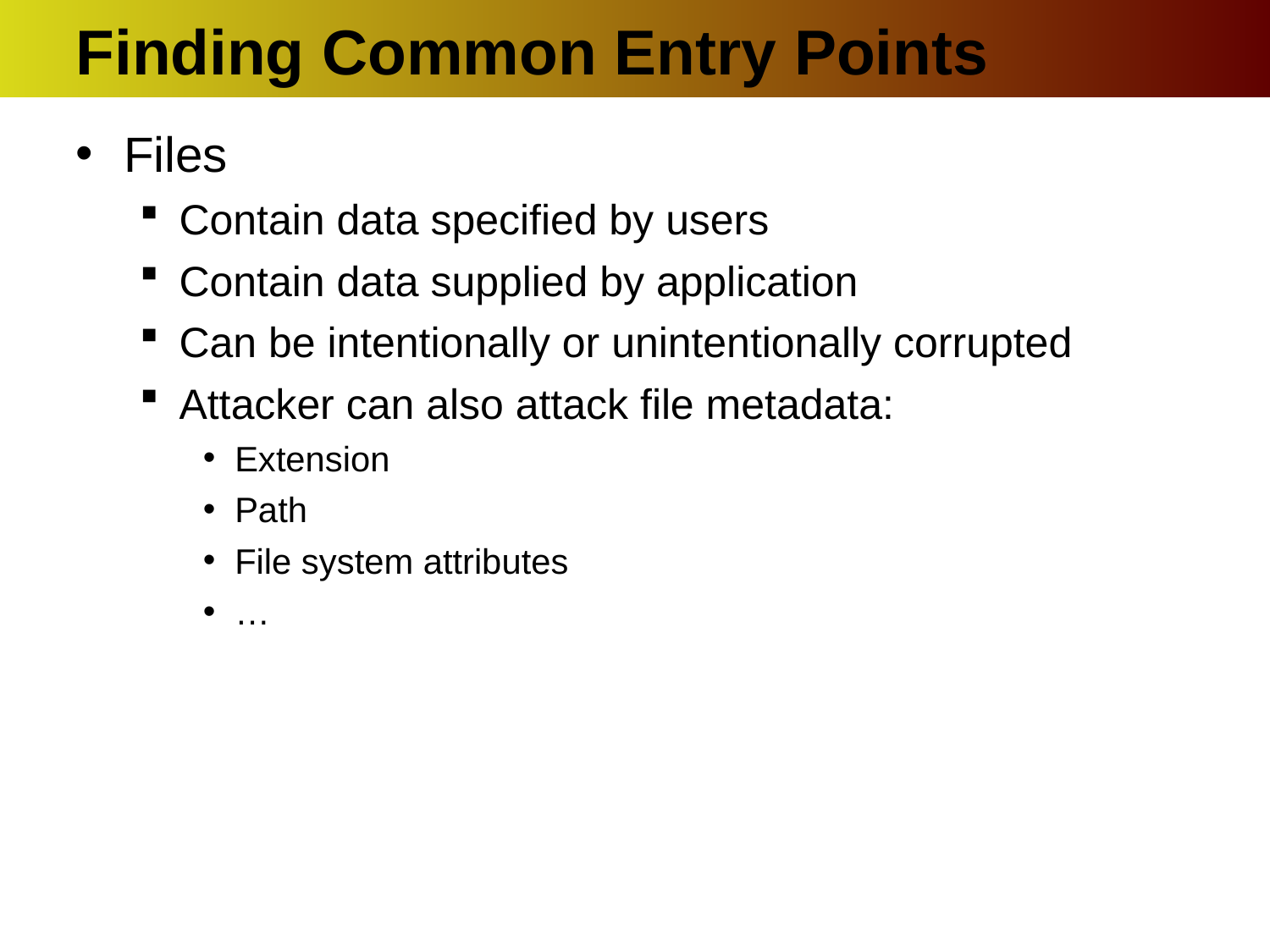

# Finding Common Entry Points
Files
Contain data specified by users
Contain data supplied by application
Can be intentionally or unintentionally corrupted
Attacker can also attack file metadata:
Extension
Path
File system attributes
…